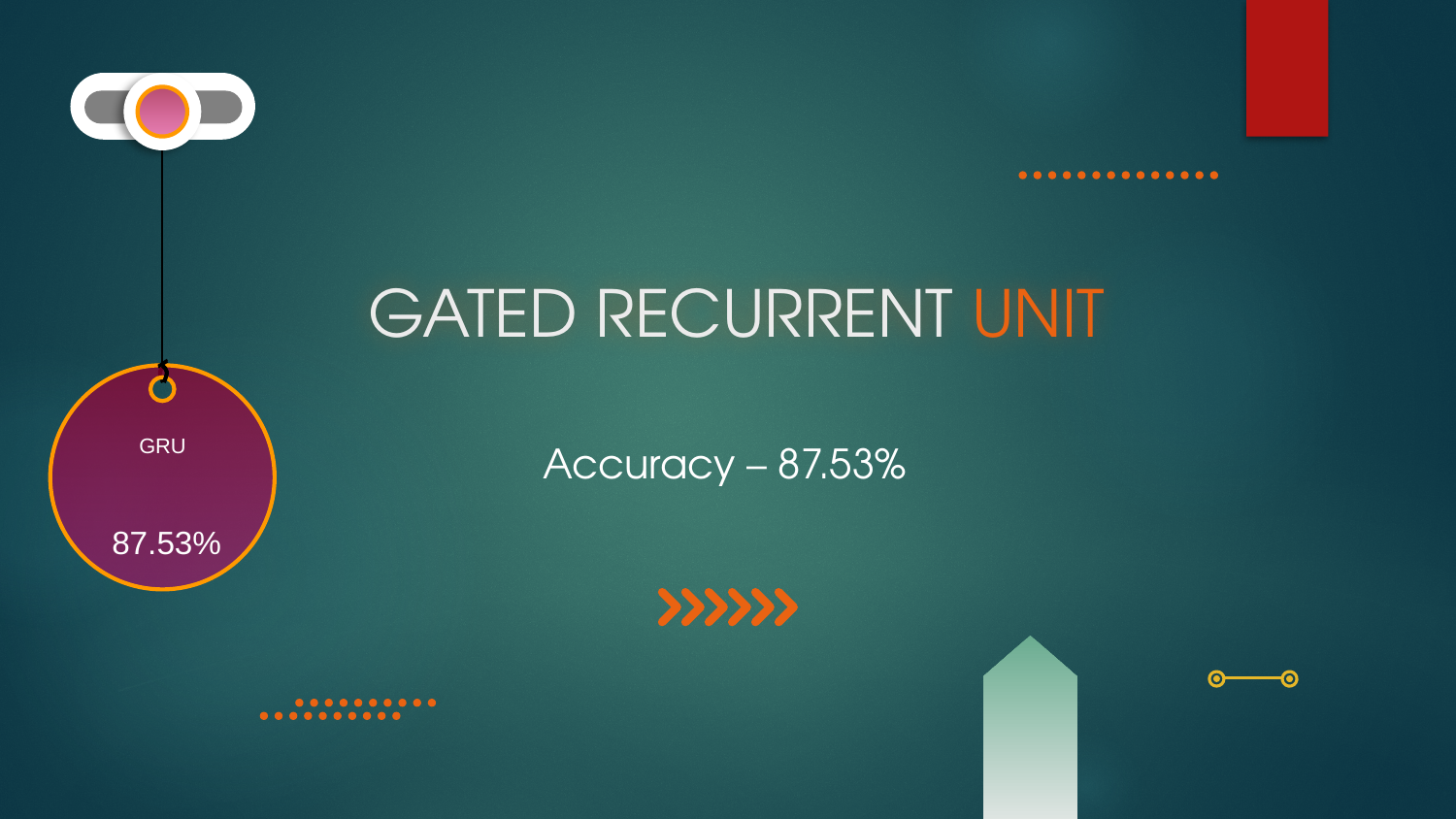

GRU

# GATED RECURRENT UNIT
Accuracy – 87.53%
87.53%